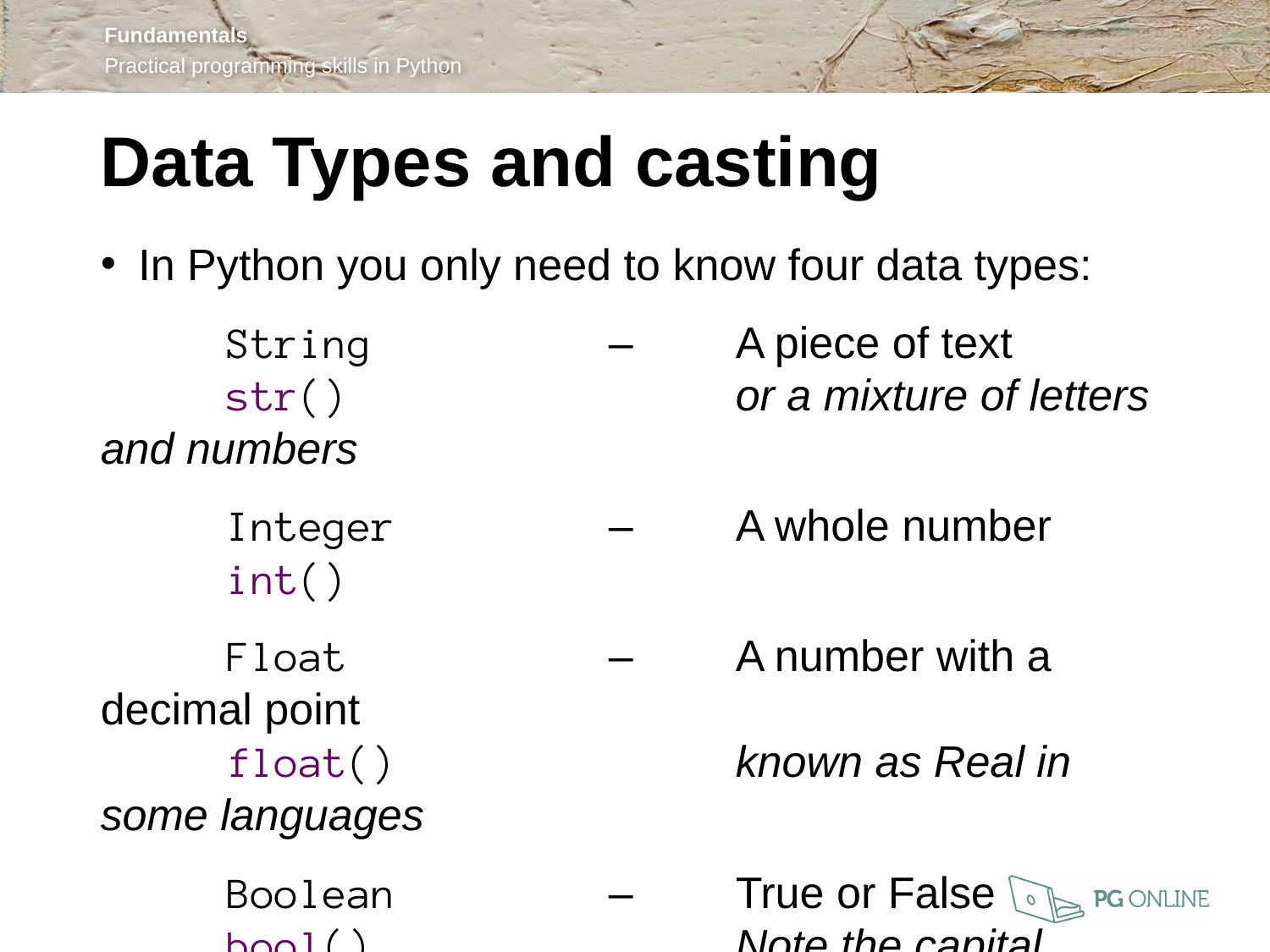

Data Types and casting
In Python you only need to know four data types:
	String	  	– 	A piece of text
	str()				or a mixture of letters and numbers
	Integer	  	– 	A whole number
	int()
	Float	  		– 	A number with a decimal point
	float()			known as Real in some languages
 	Boolean		– 	True or False
	bool() 			Note the capital letters